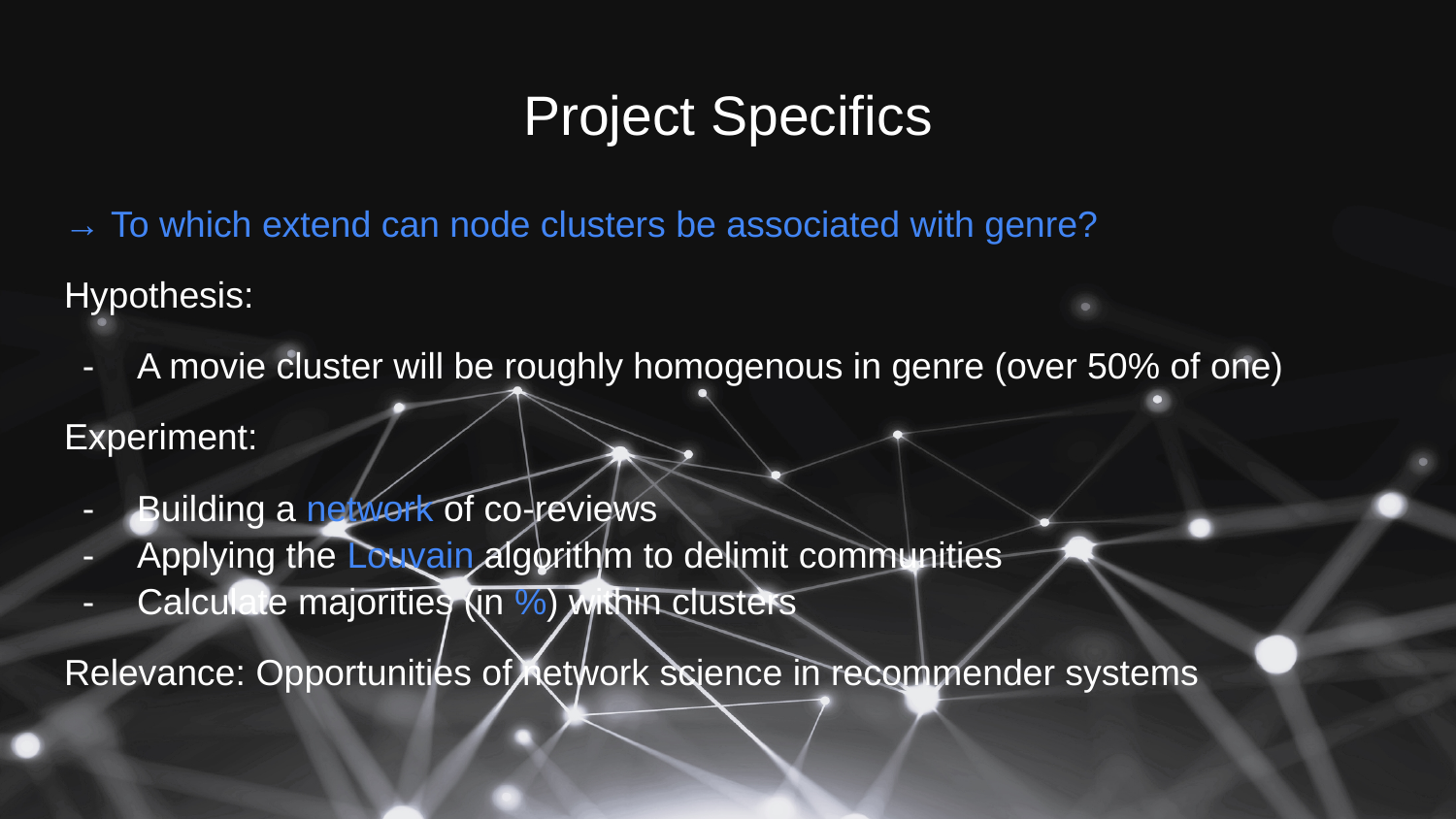

# Project Specifics
→ To which extend can node clusters be associated with genre?
Hypothesis:
A movie cluster will be roughly homogenous in genre (over 50% of one)
Experiment:
Building a network of co-reviews
Applying the Louvain algorithm to delimit communities
Calculate majorities (in %) within clusters
Relevance: Opportunities of network science in recommender systems